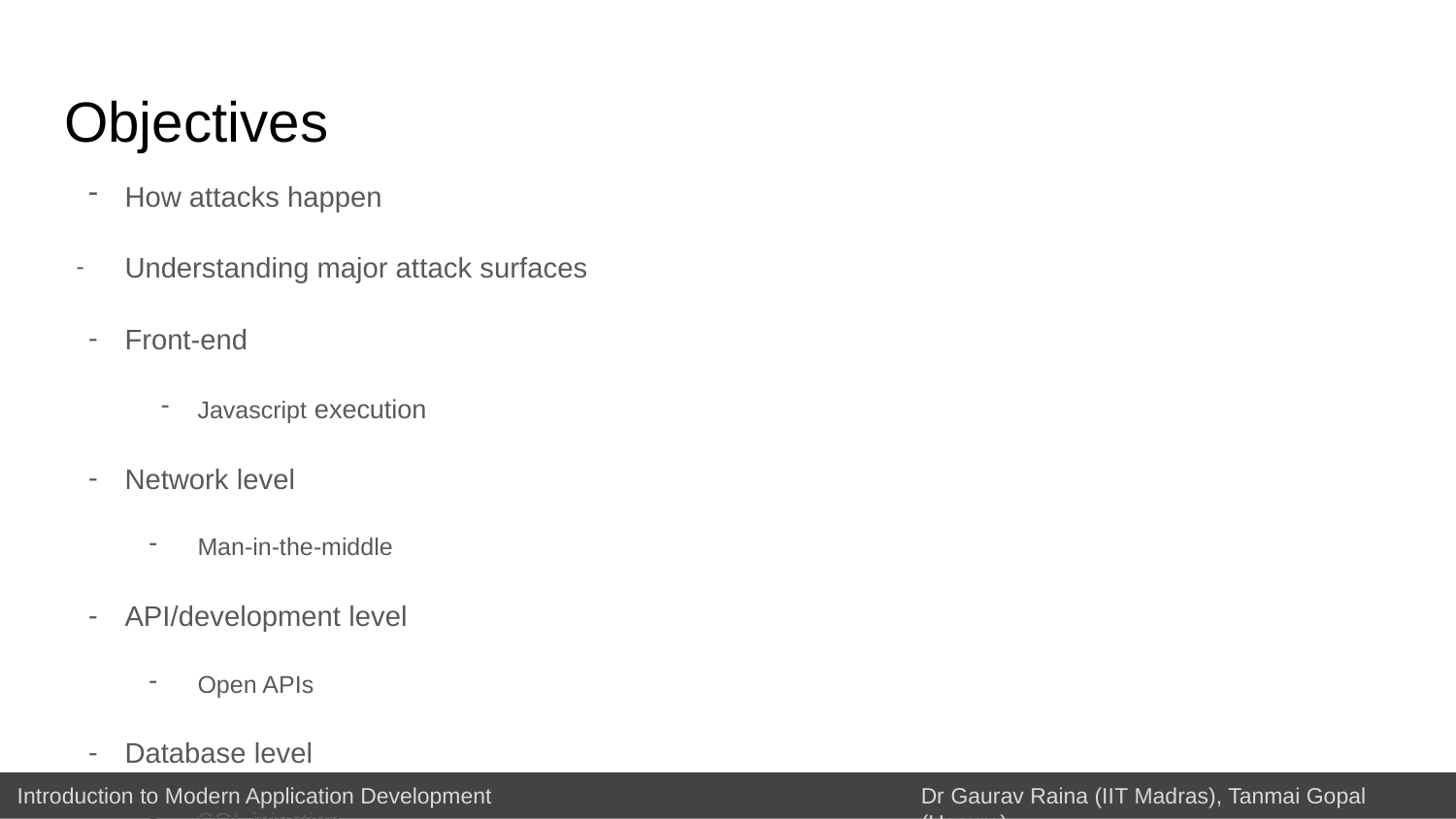

# Objectives
How attacks happen
Understanding major attack surfaces
Front-end
Javascript execution
Network level
Man-in-the-middle
API/development level
Open APIs
Database level
SQL injection
System level
Incorrect logs, Server vulnerabilities that allow remote code execution